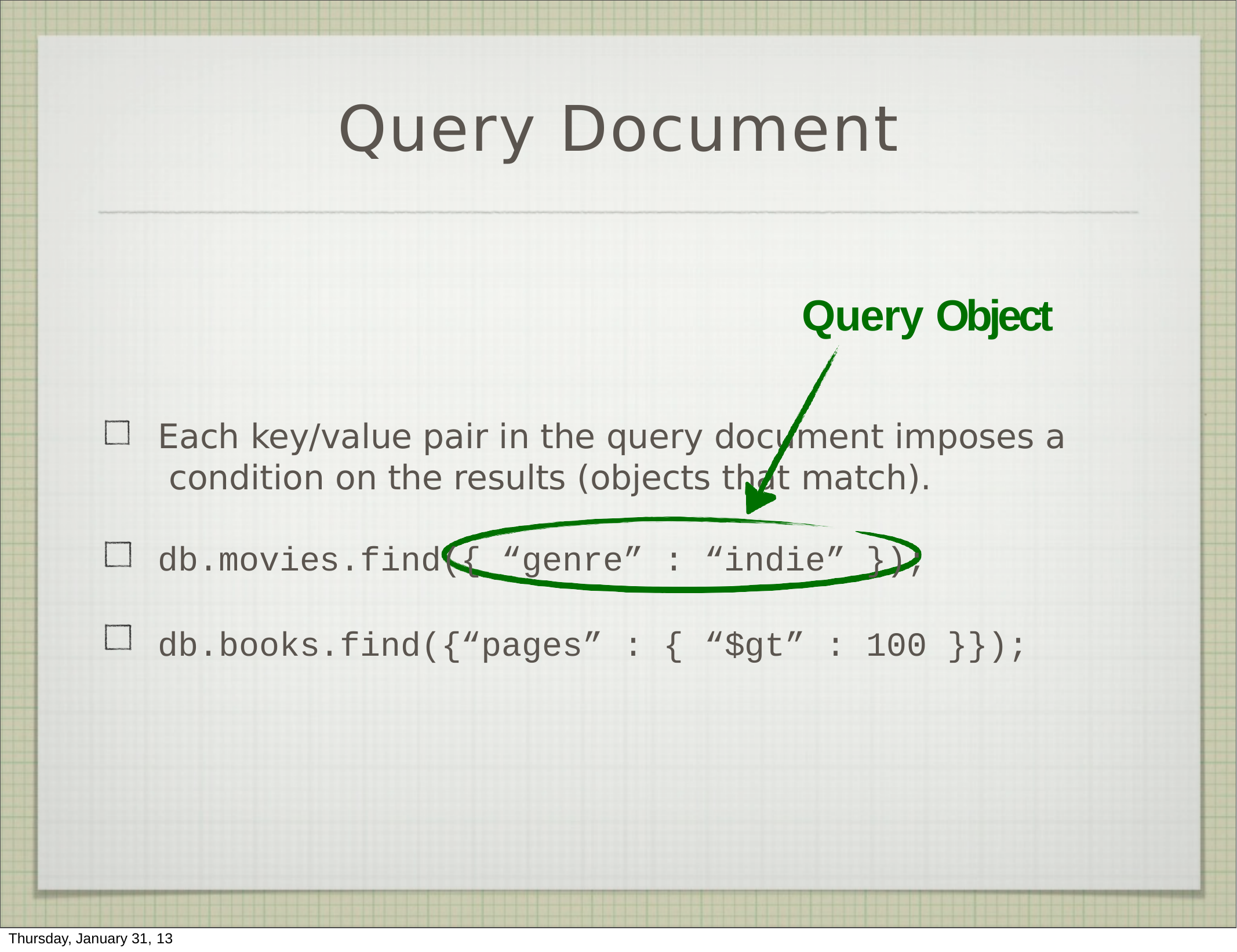

# Query Document
Query Object

Each key/value pair in the query document imposes a  condition on the results (objects that match).

db.movies.find({ “genre” : “indie” });

db.books.find({“pages” : { “$gt” : 100 }});

Thursday, January 31, 13